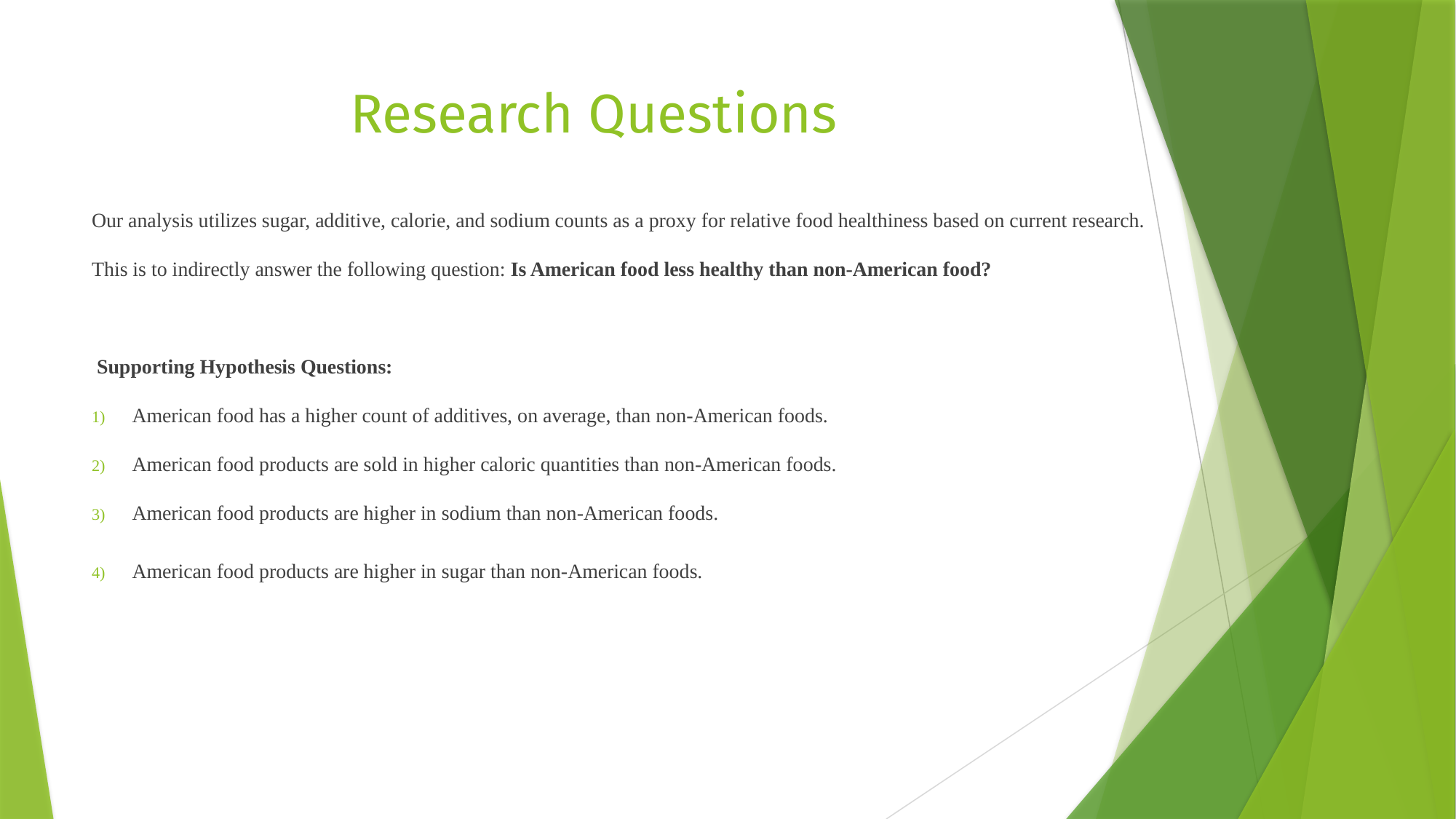

# Research Questions
Our analysis utilizes sugar, additive, calorie, and sodium counts as a proxy for relative food healthiness based on current research. This is to indirectly answer the following question: Is American food less healthy than non-American food?
 Supporting Hypothesis Questions:
American food has a higher count of additives, on average, than non-American foods.
American food products are sold in higher caloric quantities than non-American foods.
American food products are higher in sodium than non-American foods.
American food products are higher in sugar than non-American foods.